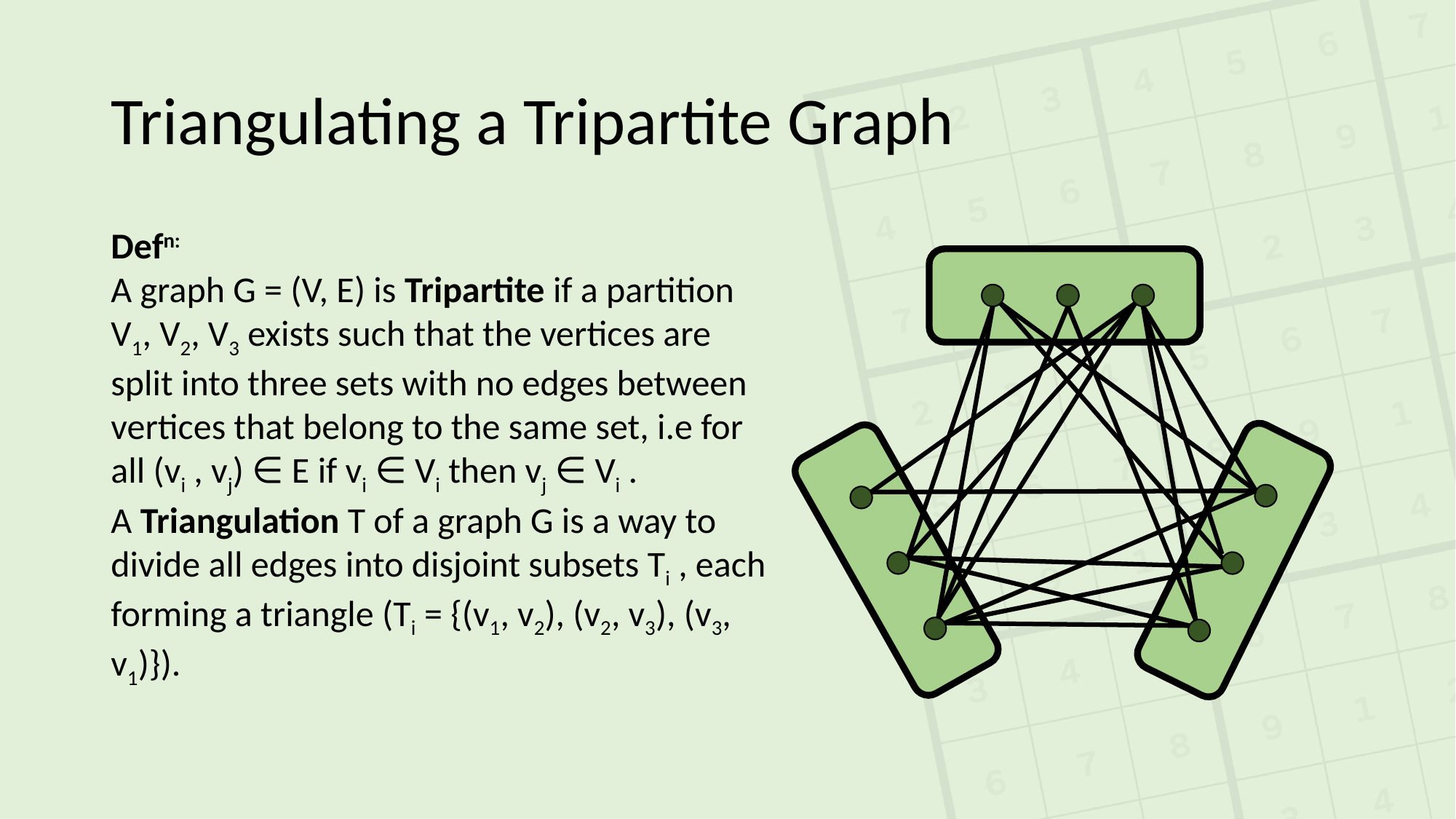

# Triangulating a Tripartite Graph
Defn:
A graph G = (V, E) is Tripartite if a partition V1, V2, V3 exists such that the vertices are split into three sets with no edges between vertices that belong to the same set, i.e for all (vi , vj) ∈ E if vi ∈ Vi then vj ∈ Vi .
A Triangulation T of a graph G is a way to divide all edges into disjoint subsets Ti , each forming a triangle (Ti = {(v1, v2), (v2, v3), (v3, v1)}).